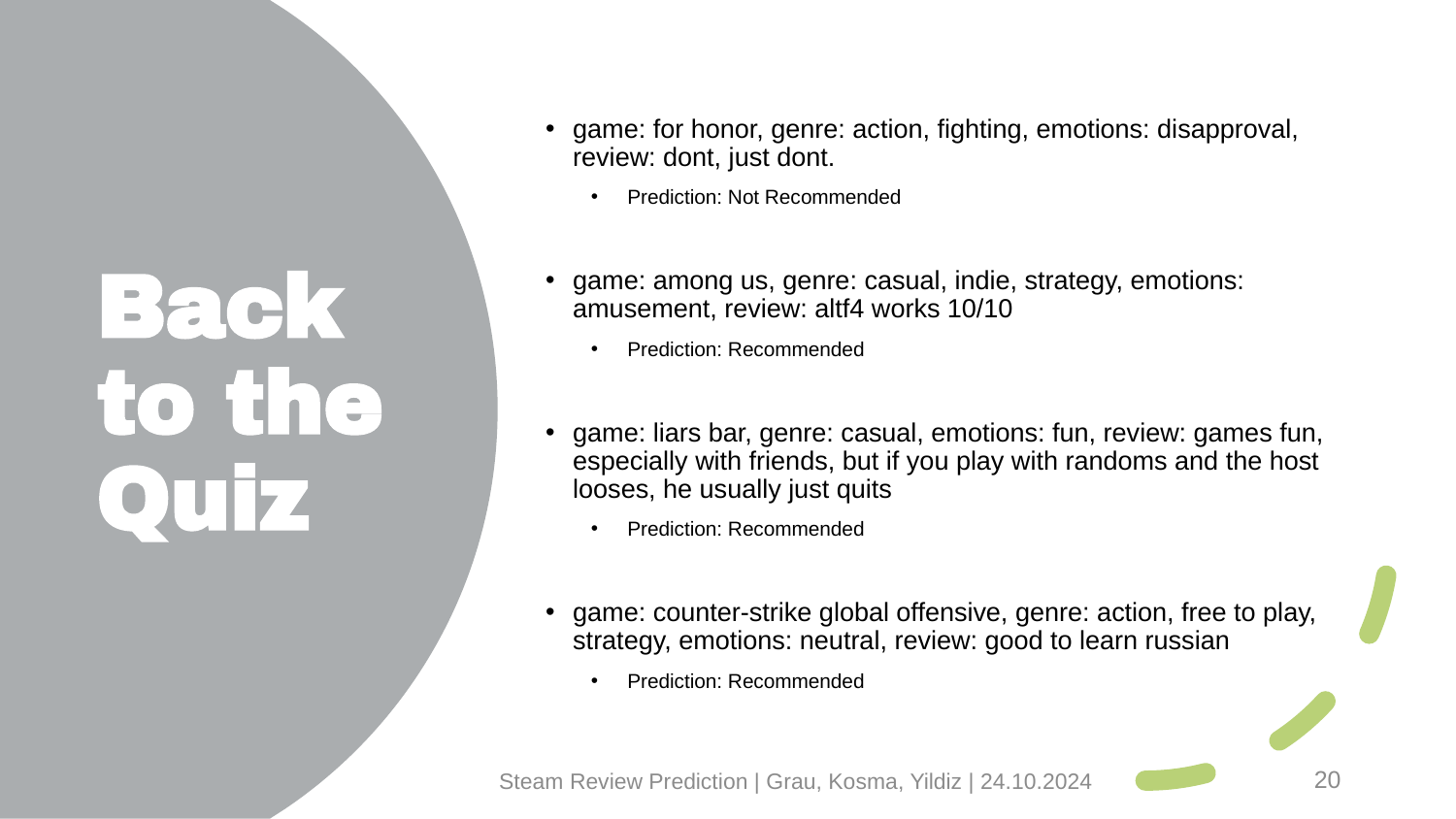

game: for honor, genre: action, fighting, emotions: disapproval,   review: dont, just dont.
Prediction: Not Recommended

game: among us, genre: casual, indie, strategy, emotions: amusement, review: altf4 works 10/10
Prediction: Recommended

game: liars bar, genre: casual, emotions: fun, review: games fun, especially with friends, but if you play with randoms and the host looses, he usually just quits
Prediction: Recommended

game: counter-strike global offensive, genre: action, free to play, strategy, emotions: neutral, review: good to learn russian
Prediction: Recommended
# Back to the Quiz

Steam Review Prediction | Grau, Kosma, Yildiz | 24.10.2024
20